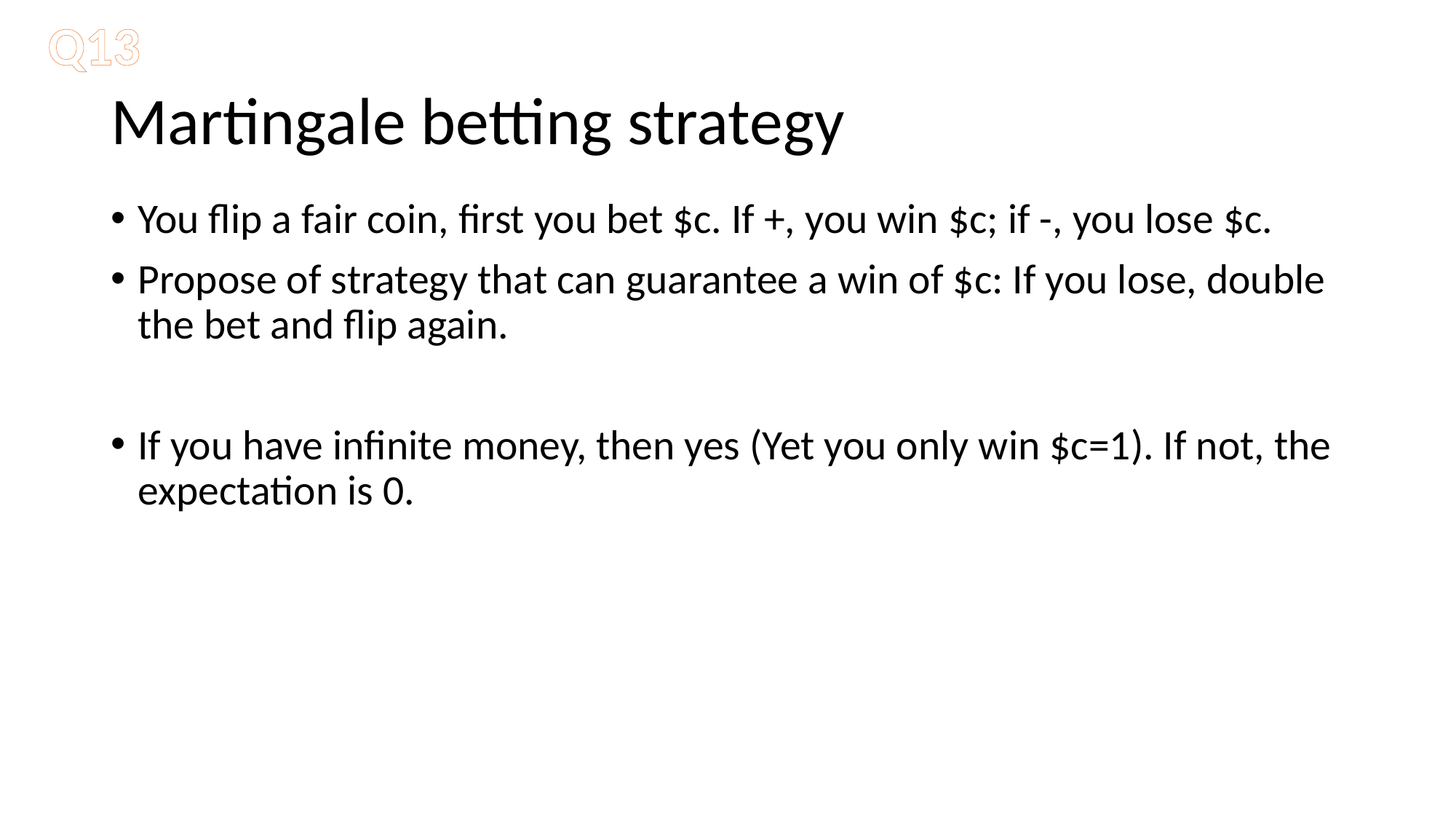

Q13
# Martingale betting strategy
You flip a fair coin, first you bet $c. If +, you win $c; if -, you lose $c.
Propose of strategy that can guarantee a win of $c: If you lose, double the bet and flip again.

If you have infinite money, then yes (Yet you only win $c=1). If not, the expectation is 0.